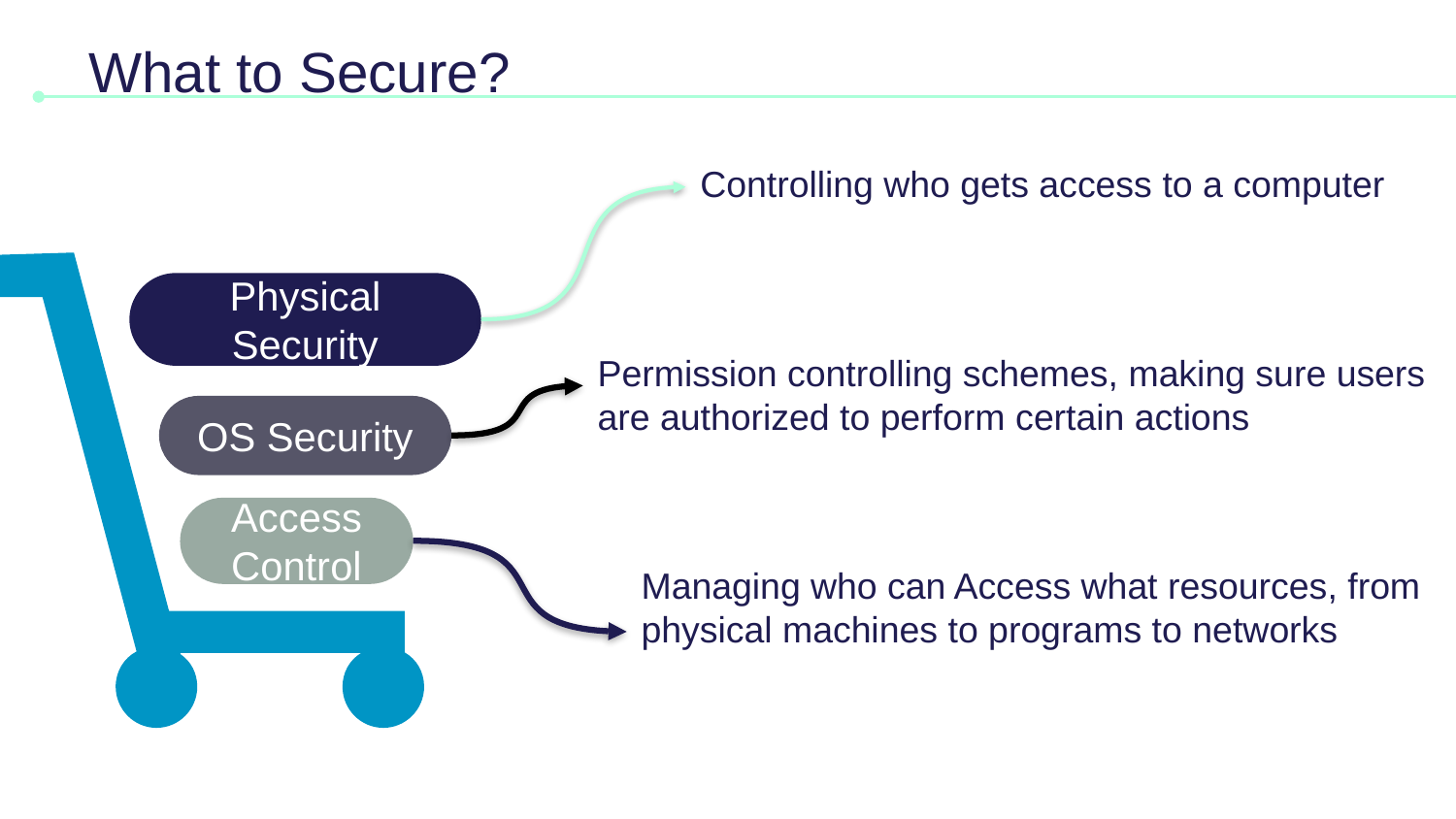

# What to Secure?
Controlling who gets access to a computer

Physical Security
OS Security
Access Control
Permission controlling schemes, making sure users
are authorized to perform certain actions
Managing who can Access what resources, from
physical machines to programs to networks